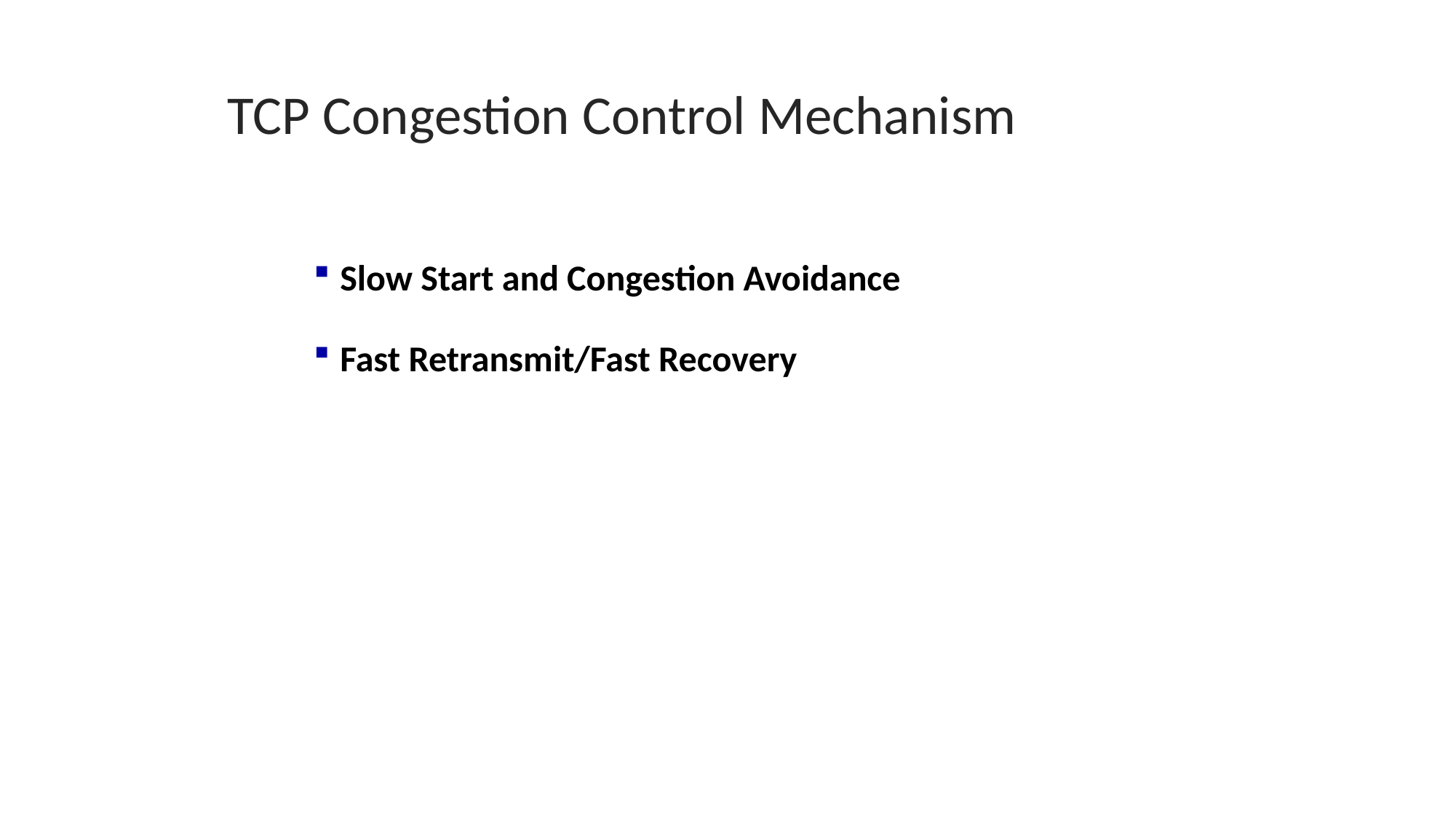

TCP Congestion Control Mechanism
Slow Start and Congestion Avoidance
Fast Retransmit/Fast Recovery